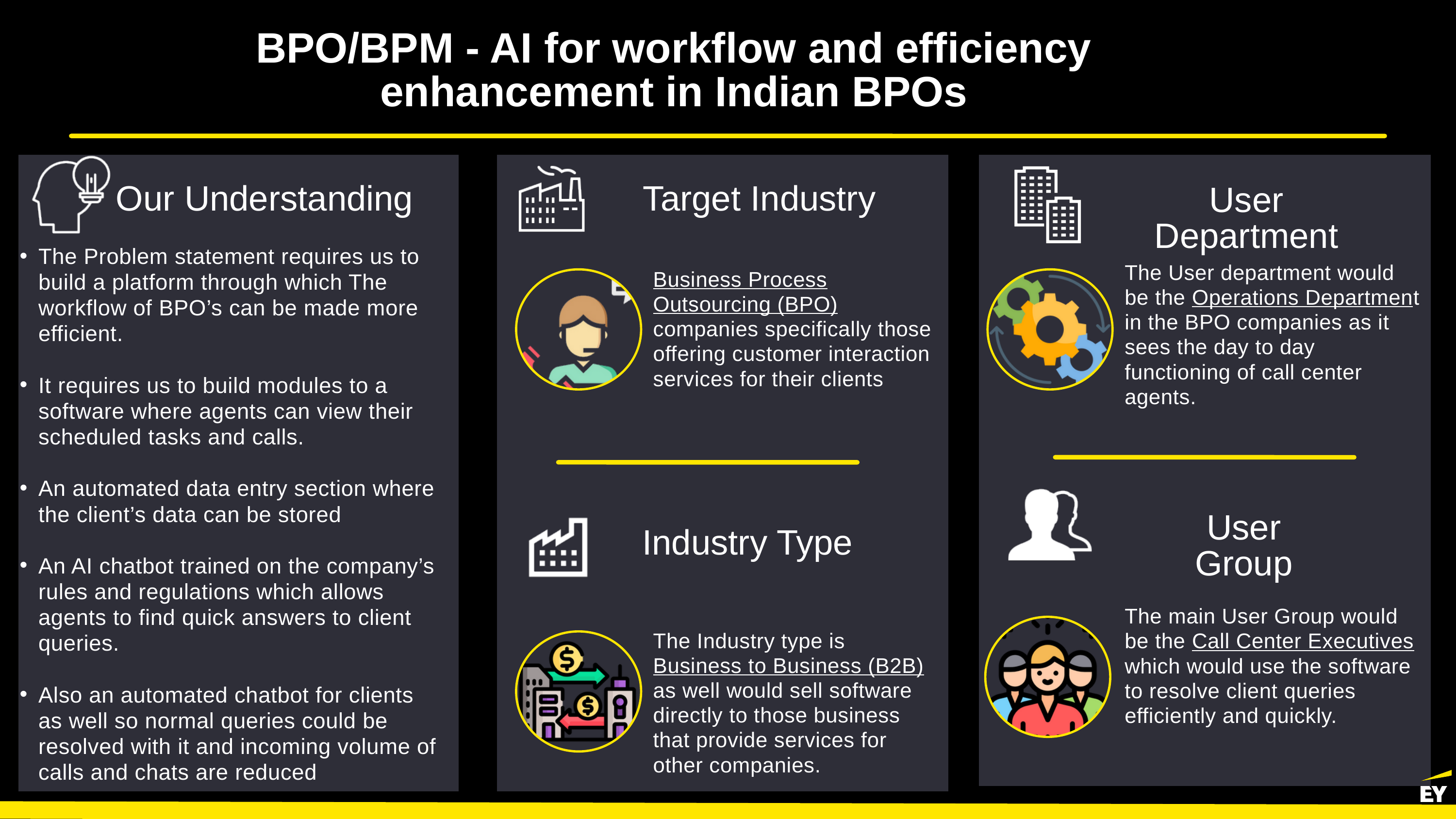

BPO/BPM - AI for workflow and efficiency enhancement in Indian BPOs

Our Understanding
Target Industry
User Department
The Problem statement requires us to build a platform through which The workflow of BPO’s can be made more efficient.

It requires us to build modules to a software where agents can view their scheduled tasks and calls.

An automated data entry section where the client’s data can be stored

An AI chatbot trained on the company’s rules and regulations which allows agents to find quick answers to client queries.

Also an automated chatbot for clients as well so normal queries could be resolved with it and incoming volume of calls and chats are reduced

The User department would be the Operations Department in the BPO companies as it sees the day to day functioning of call center agents.

Business Process Outsourcing (BPO) companies specifically those offering customer interaction services for their clients

User Group
Industry Type
The main User Group would be the Call Center Executives which would use the software to resolve client queries efficiently and quickly.

The Industry type is Business to Business (B2B) as well would sell software
directly to those business that provide services for other companies.